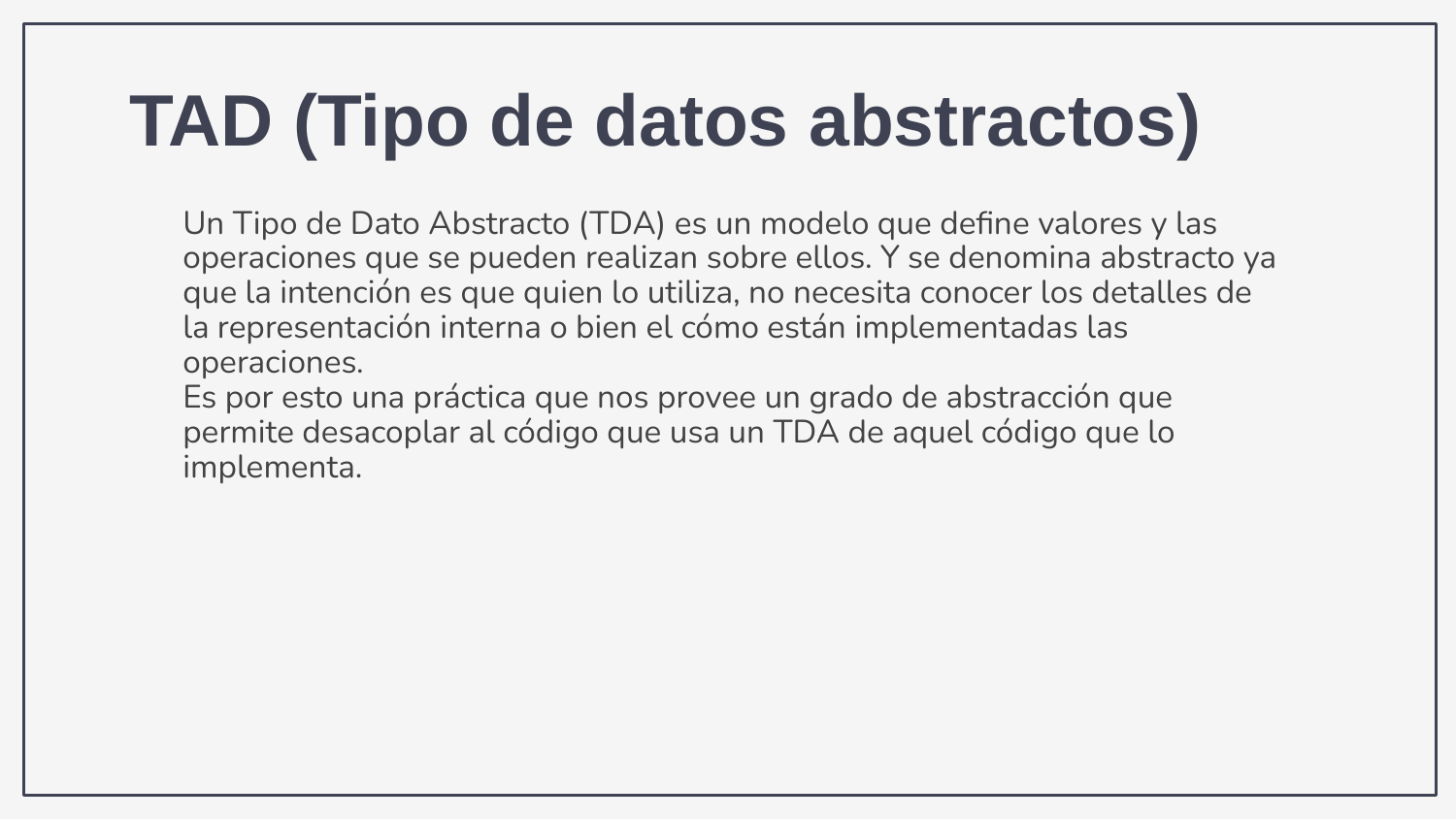

# TAD (Tipo de datos abstractos)
Un Tipo de Dato Abstracto (TDA) es un modelo que define valores y las operaciones que se pueden realizan sobre ellos. Y se denomina abstracto ya que la intención es que quien lo utiliza, no necesita conocer los detalles de la representación interna o bien el cómo están implementadas las operaciones.
Es por esto una práctica que nos provee un grado de abstracción que permite desacoplar al código que usa un TDA de aquel código que lo implementa.